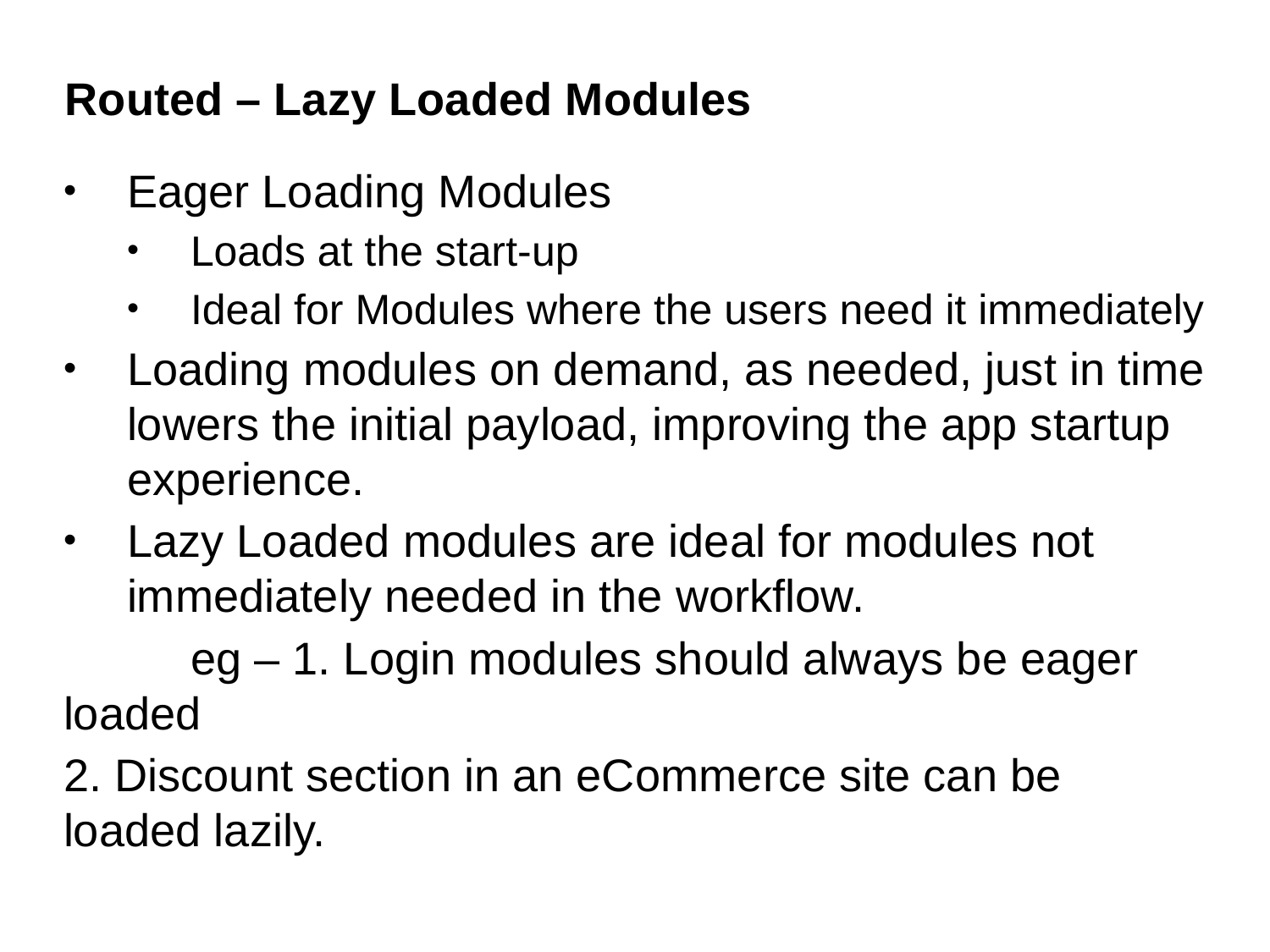

# Routed – Lazy Loaded Modules
Eager Loading Modules
Loads at the start-up
Ideal for Modules where the users need it immediately
Loading modules on demand, as needed, just in time lowers the initial payload, improving the app startup experience.
Lazy Loaded modules are ideal for modules not immediately needed in the workflow.
	eg – 1. Login modules should always be eager loaded
2. Discount section in an eCommerce site can be loaded lazily.